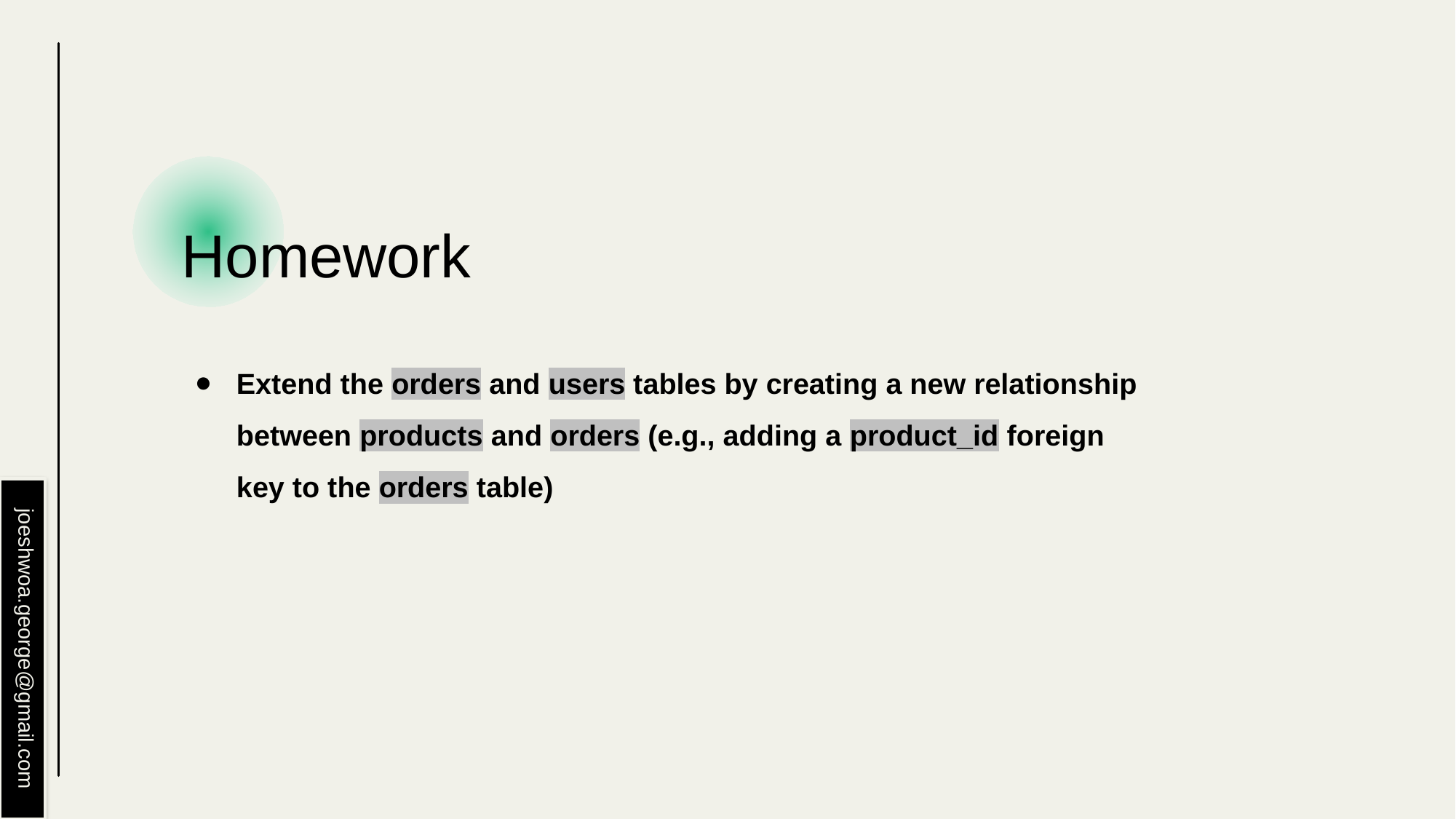

# Homework
Extend the orders and users tables by creating a new relationship between products and orders (e.g., adding a product_id foreign key to the orders table)
joeshwoa.george@gmail.com